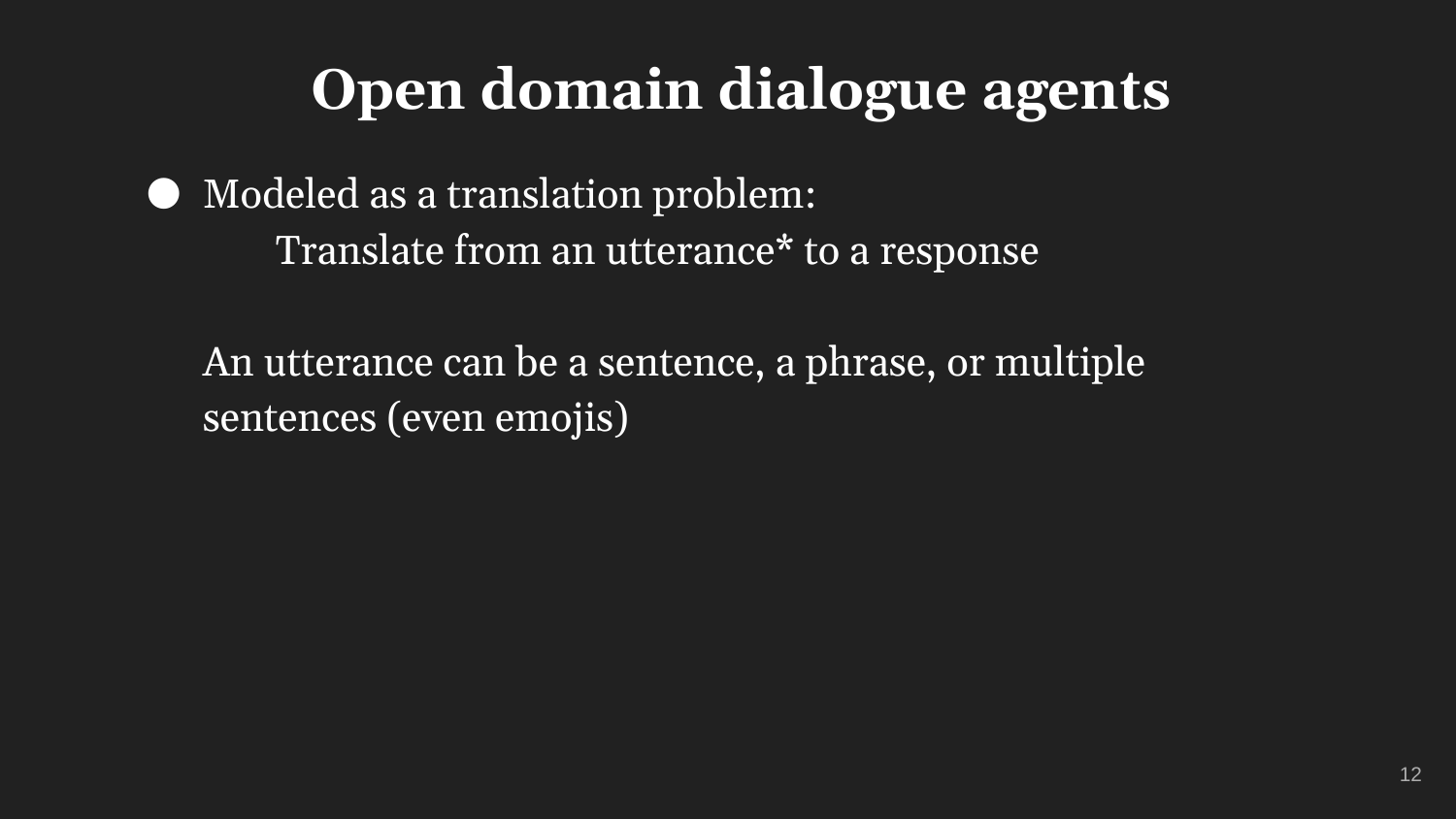

# Open domain dialogue agents

Modeled as a translation problem:
	Translate from an utterance* to a response

An utterance can be a sentence, a phrase, or multiple sentences (even emojis)
12